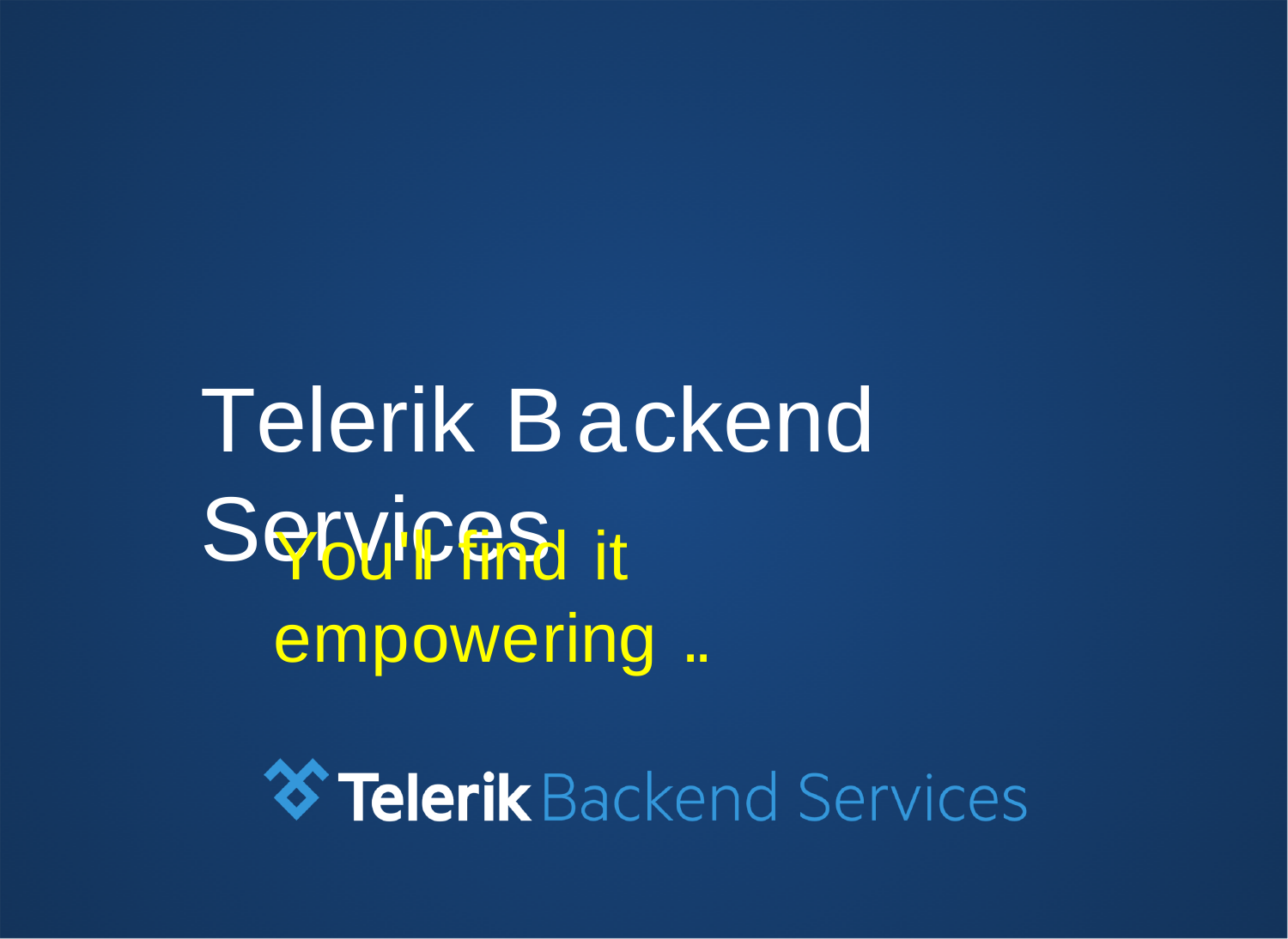

Telerik B ackend Services
You'll find it empowering ..